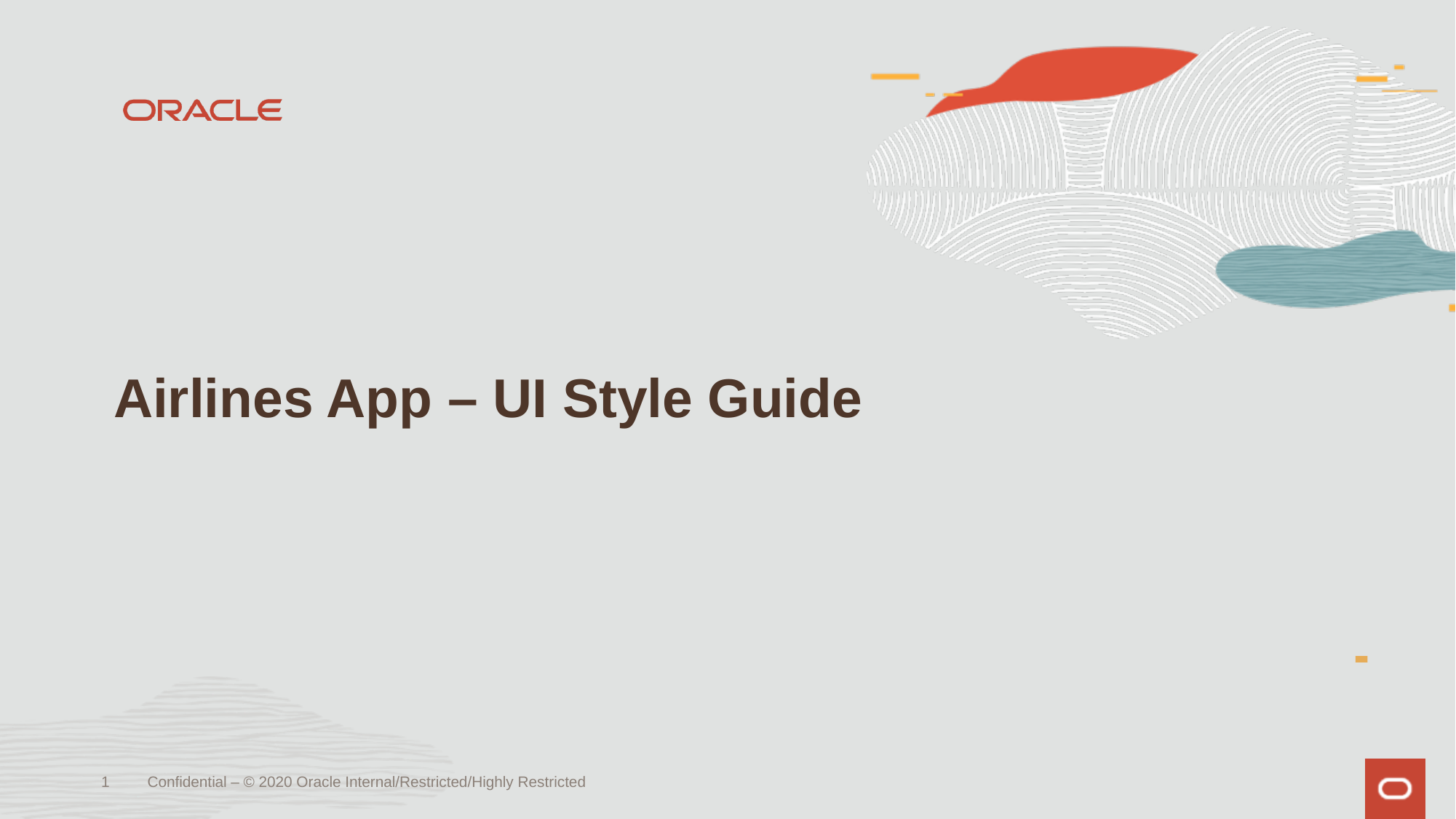

# Airlines App – UI Style Guide
1
Confidential – © 2020 Oracle Internal/Restricted/Highly Restricted